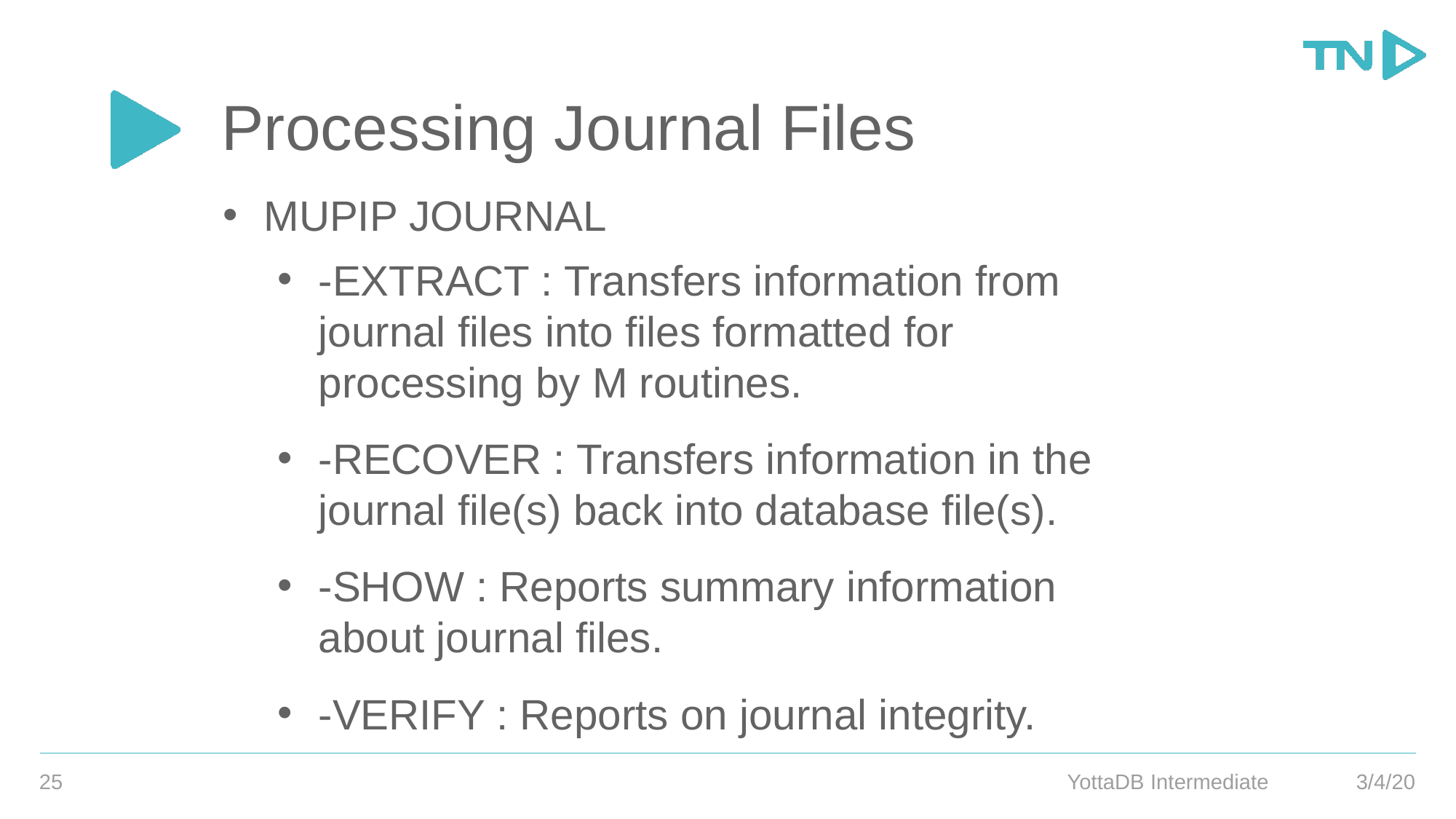

# Processing Journal Files
MUPIP JOURNAL
-EXTRACT : Transfers information from journal files into files formatted for processing by M routines.
-RECOVER : Transfers information in the journal file(s) back into database file(s).
-SHOW : Reports summary information about journal files.
-VERIFY : Reports on journal integrity.

25
YottaDB Intermediate
3/4/20